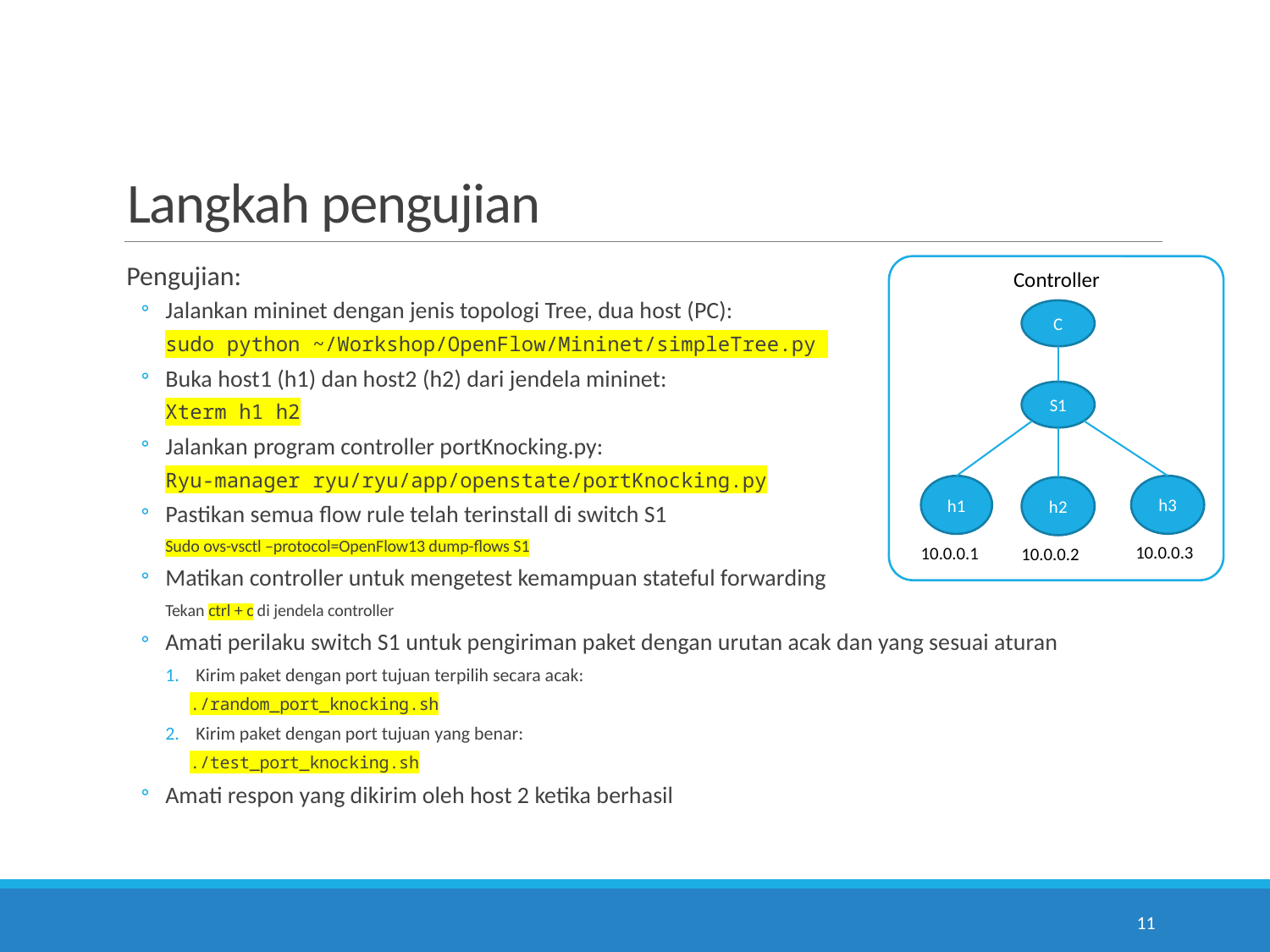

# Langkah pengujian
Pengujian:
Jalankan mininet dengan jenis topologi Tree, dua host (PC):
sudo python ~/Workshop/OpenFlow/Mininet/simpleTree.py
Buka host1 (h1) dan host2 (h2) dari jendela mininet:
Xterm h1 h2
Jalankan program controller portKnocking.py:
Ryu-manager ryu/ryu/app/openstate/portKnocking.py
Pastikan semua flow rule telah terinstall di switch S1
Sudo ovs-vsctl –protocol=OpenFlow13 dump-flows S1
Matikan controller untuk mengetest kemampuan stateful forwarding
Tekan ctrl + c di jendela controller
Amati perilaku switch S1 untuk pengiriman paket dengan urutan acak dan yang sesuai aturan
Kirim paket dengan port tujuan terpilih secara acak:
./random_port_knocking.sh
Kirim paket dengan port tujuan yang benar:
./test_port_knocking.sh
Amati respon yang dikirim oleh host 2 ketika berhasil

Controller
C
S1
h3
h1
h2
10.0.0.3
10.0.0.1
10.0.0.2
11